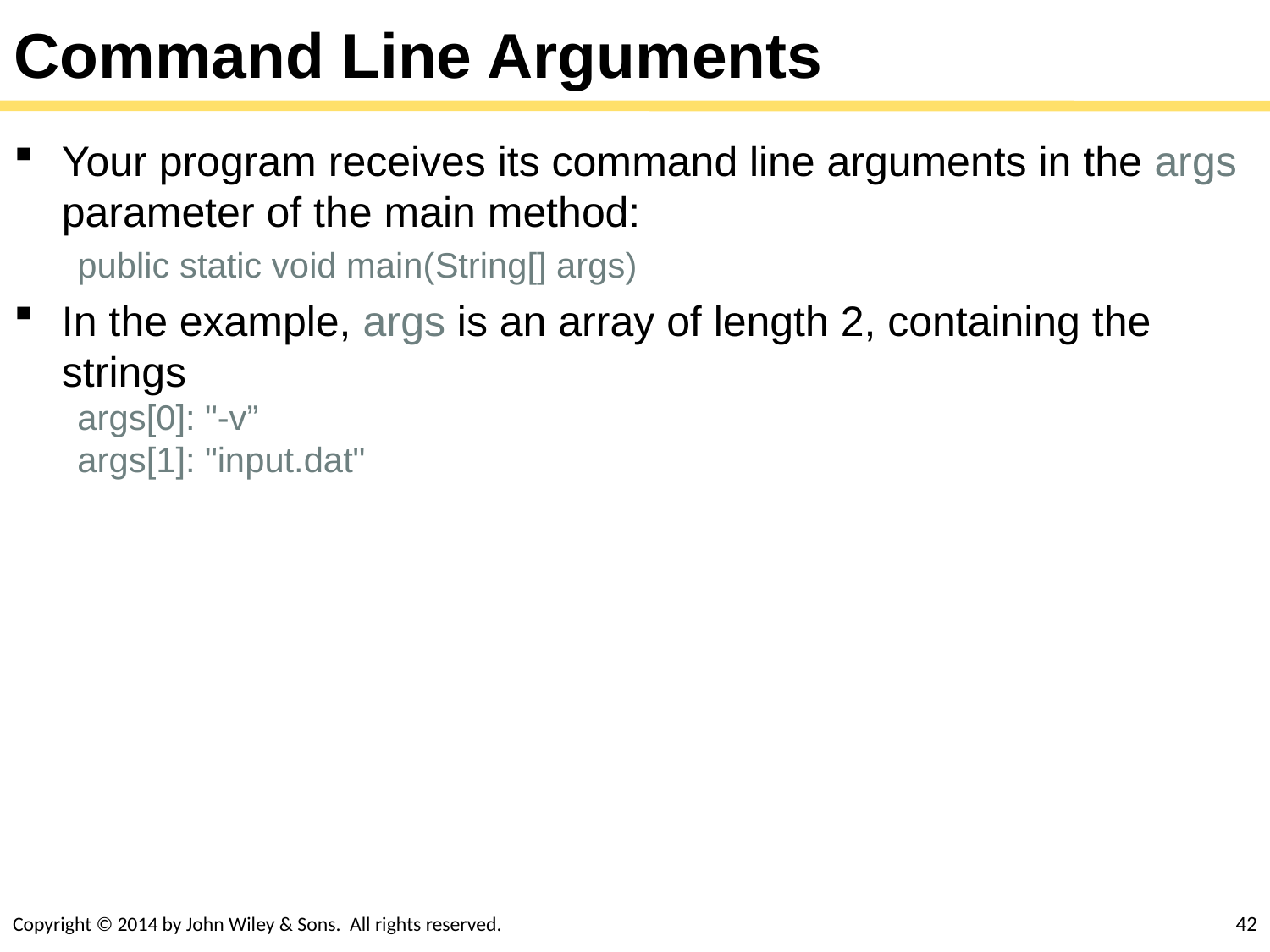

# Command Line Arguments
Your program receives its command line arguments in the args parameter of the main method:
public static void main(String[] args)
In the example, args is an array of length 2, containing the strings
args[0]: "-v”
args[1]: "input.dat"